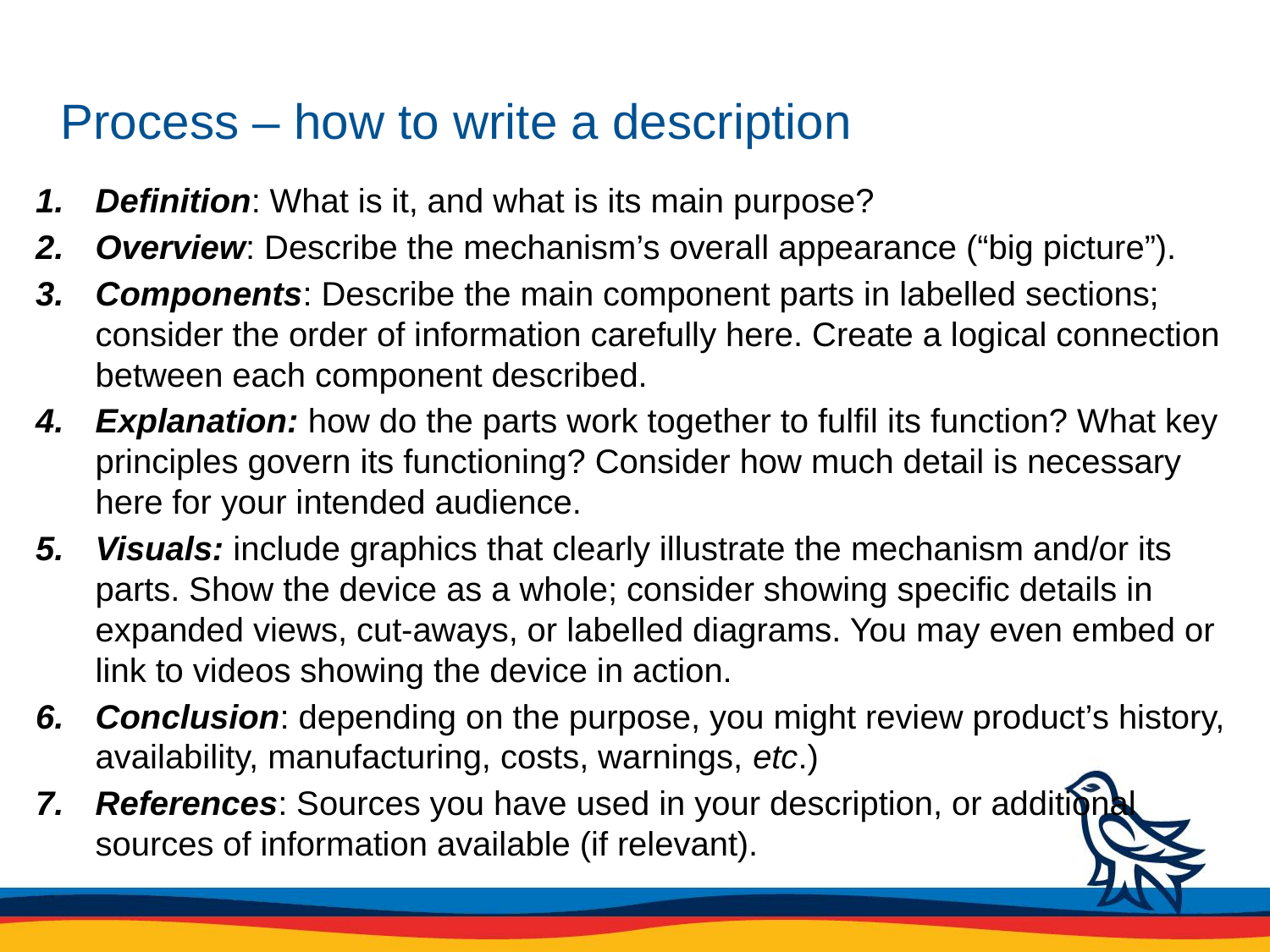

# Process – how to write a description
Definition: What is it, and what is its main purpose?
Overview: Describe the mechanism’s overall appearance (“big picture”).
Components: Describe the main component parts in labelled sections; consider the order of information carefully here. Create a logical connection between each component described.
Explanation: how do the parts work together to fulfil its function? What key principles govern its functioning? Consider how much detail is necessary here for your intended audience.
Visuals: include graphics that clearly illustrate the mechanism and/or its parts. Show the device as a whole; consider showing specific details in expanded views, cut-aways, or labelled diagrams. You may even embed or link to videos showing the device in action.
Conclusion: depending on the purpose, you might review product’s history, availability, manufacturing, costs, warnings, etc.)
References: Sources you have used in your description, or additional sources of information available (if relevant).